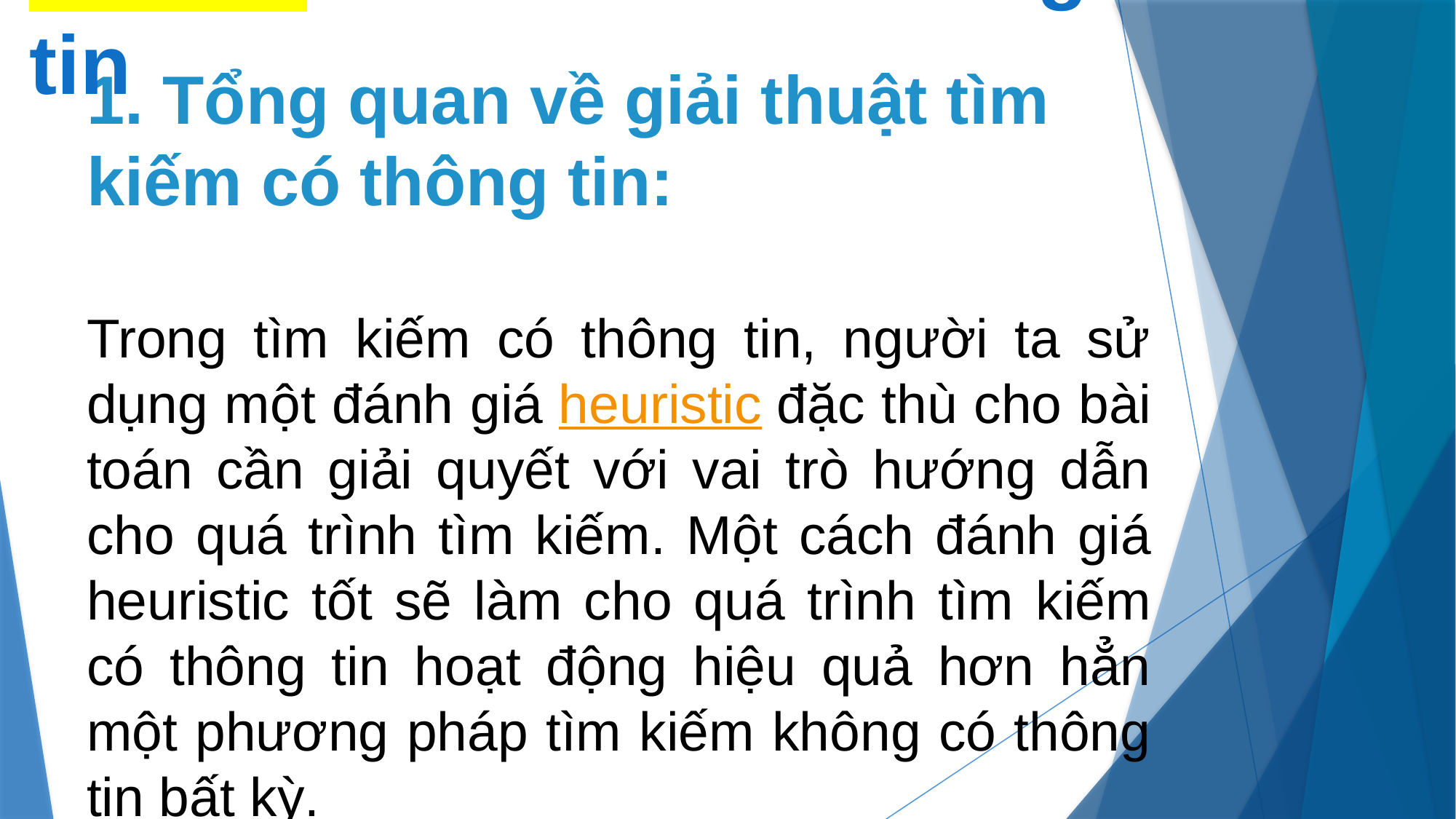

Phần I:  Tìm kiếm có thông tin
# 1. Tổng quan về giải thuật tìm kiếm có thông tin:
Trong tìm kiếm có thông tin, người ta sử dụng một đánh giá heuristic đặc thù cho bài toán cần giải quyết với vai trò hướng dẫn cho quá trình tìm kiếm. Một cách đánh giá heuristic tốt sẽ làm cho quá trình tìm kiếm có thông tin hoạt động hiệu quả hơn hẳn một phương pháp tìm kiếm không có thông tin bất kỳ.